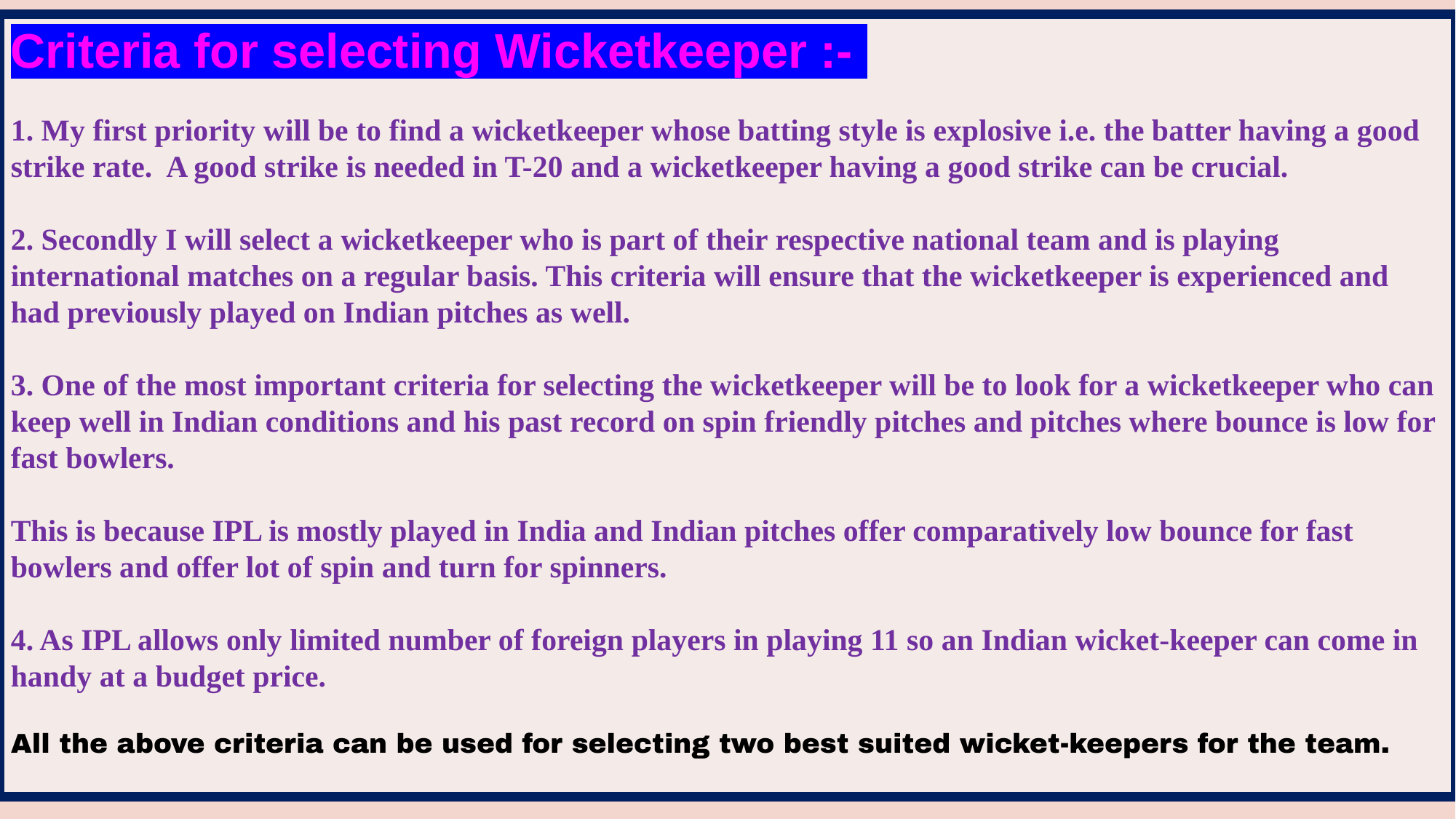

Criteria for selecting Wicketkeeper :-

1. My first priority will be to find a wicketkeeper whose batting style is explosive i.e. the batter having a good strike rate.  A good strike is needed in T-20 and a wicketkeeper having a good strike can be crucial.

2. Secondly I will select a wicketkeeper who is part of their respective national team and is playing international matches on a regular basis. This criteria will ensure that the wicketkeeper is experienced and had previously played on Indian pitches as well.

3. One of the most important criteria for selecting the wicketkeeper will be to look for a wicketkeeper who can keep well in Indian conditions and his past record on spin friendly pitches and pitches where bounce is low for fast bowlers.

This is because IPL is mostly played in India and Indian pitches offer comparatively low bounce for fast bowlers and offer lot of spin and turn for spinners.

4. As IPL allows only limited number of foreign players in playing 11 so an Indian wicket-keeper can come in handy at a budget price.

All the above criteria can be used for selecting two best suited wicket-keepers for the team.